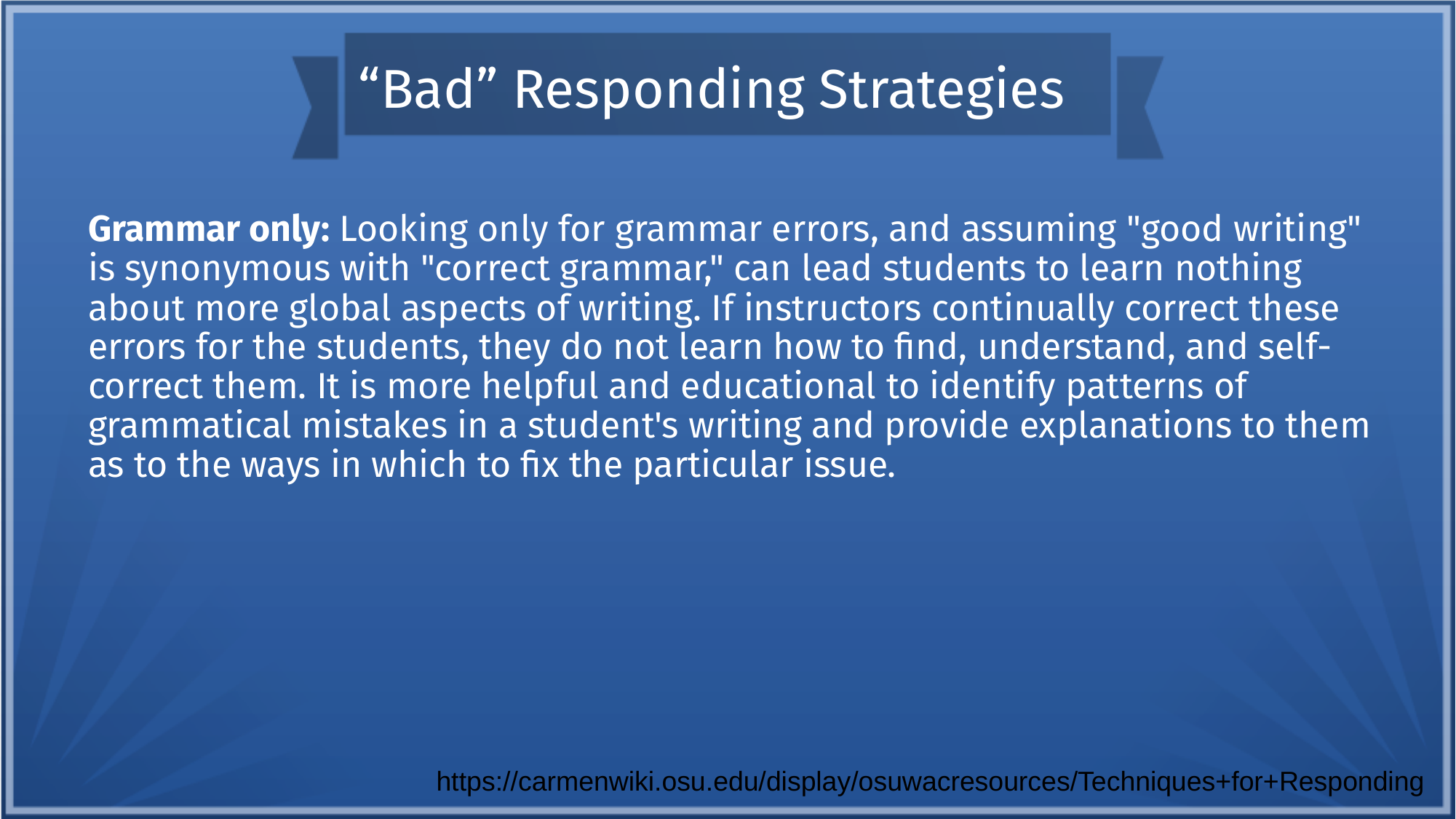

“Bad” Responding Strategies
Grammar only: Looking only for grammar errors, and assuming "good writing" is synonymous with "correct grammar," can lead students to learn nothing about more global aspects of writing. If instructors continually correct these errors for the students, they do not learn how to find, understand, and self-correct them. It is more helpful and educational to identify patterns of grammatical mistakes in a student's writing and provide explanations to them as to the ways in which to fix the particular issue.

https://carmenwiki.osu.edu/display/osuwacresources/Techniques+for+Responding